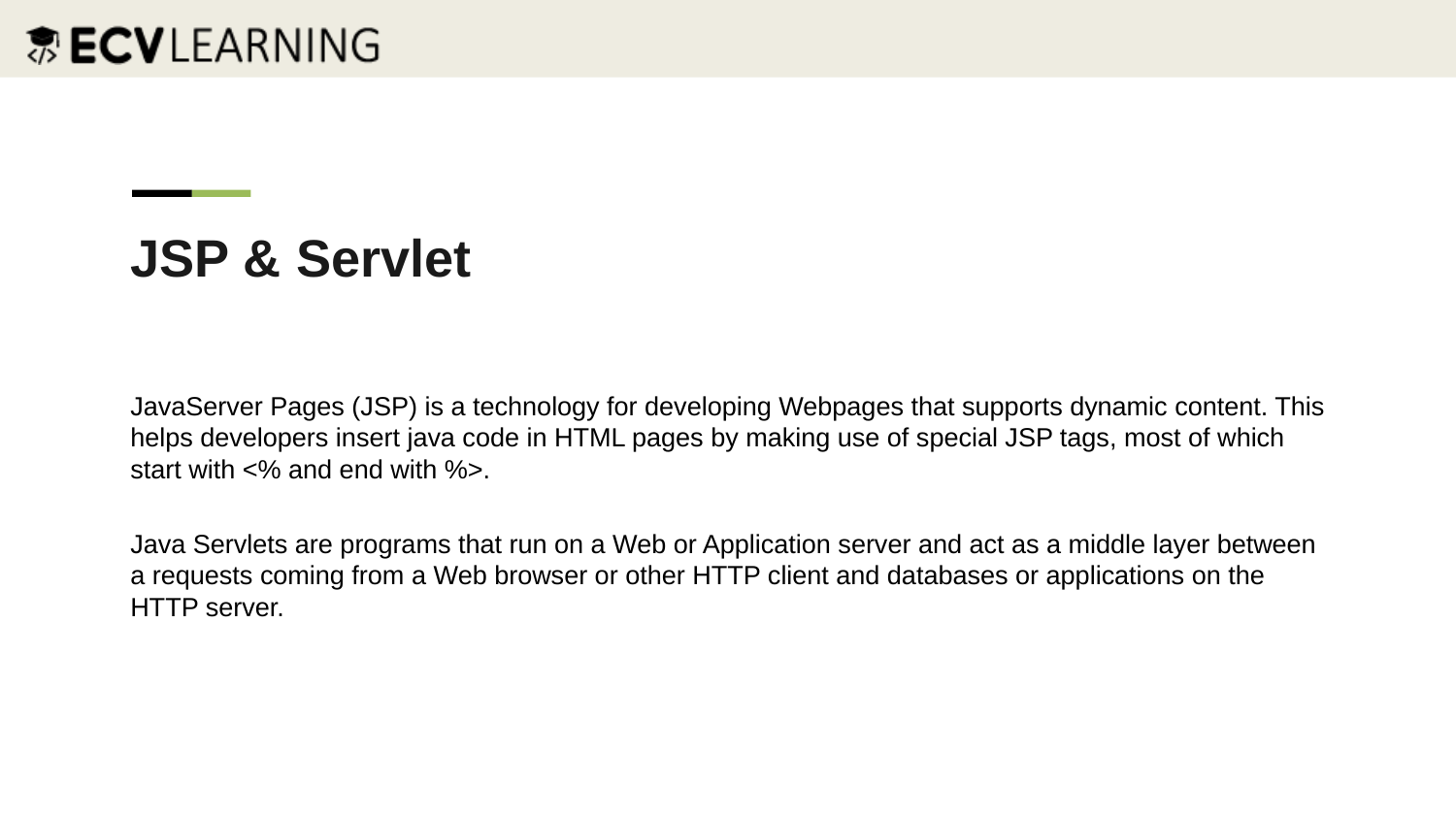

JSP & Servlet

JavaServer Pages (JSP) is a technology for developing Webpages that supports dynamic content. This helps developers insert java code in HTML pages by making use of special JSP tags, most of which start with <% and end with %>.

Java Servlets are programs that run on a Web or Application server and act as a middle layer between a requests coming from a Web browser or other HTTP client and databases or applications on the HTTP server.